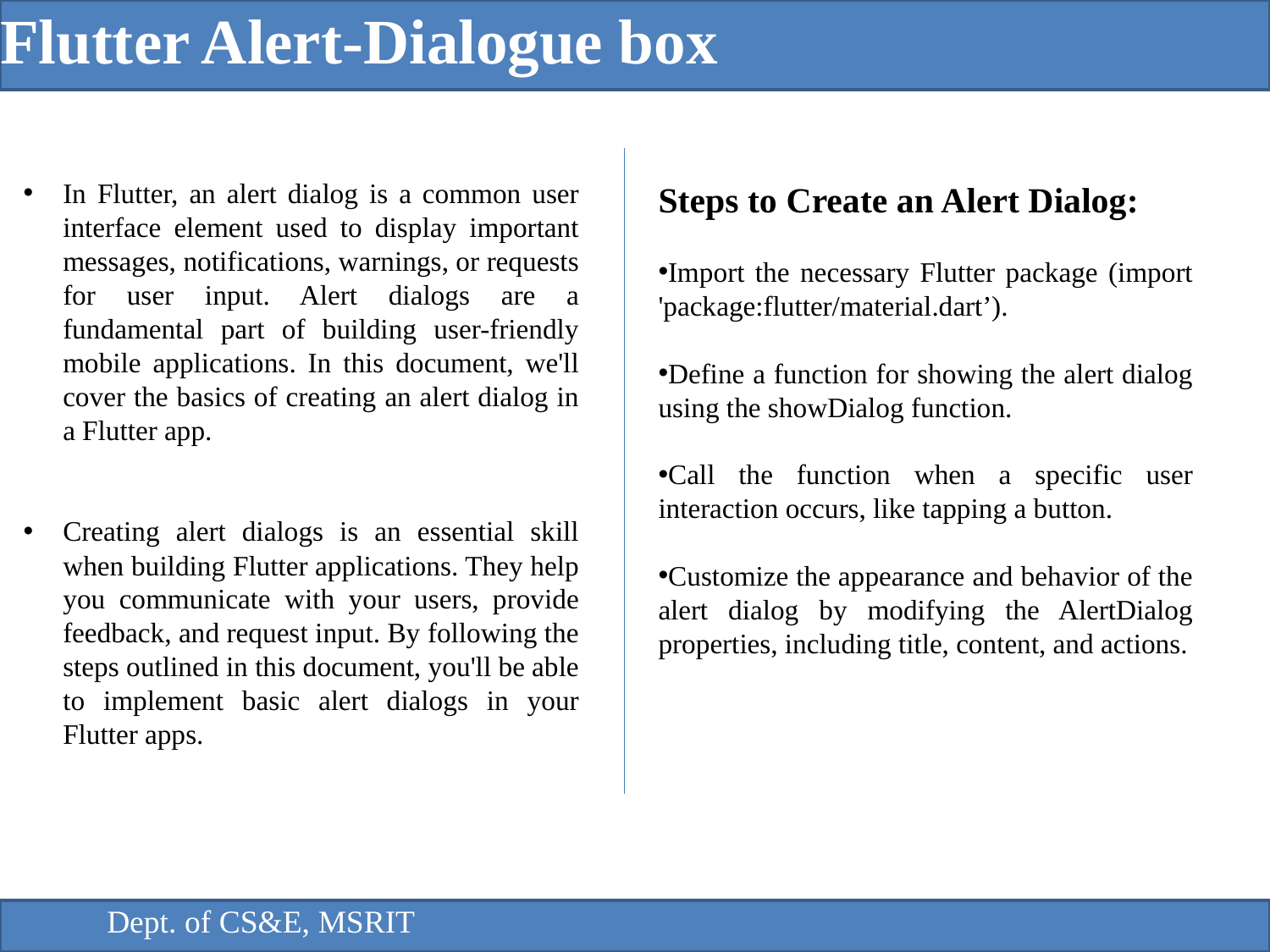

Flutter Alert-Dialogue box
In Flutter, an alert dialog is a common user interface element used to display important messages, notifications, warnings, or requests for user input. Alert dialogs are a fundamental part of building user-friendly mobile applications. In this document, we'll cover the basics of creating an alert dialog in a Flutter app.

Creating alert dialogs is an essential skill when building Flutter applications. They help you communicate with your users, provide feedback, and request input. By following the steps outlined in this document, you'll be able to implement basic alert dialogs in your Flutter apps.
Steps to Create an Alert Dialog:

Import the necessary Flutter package (import 'package:flutter/material.dart’).

Define a function for showing the alert dialog using the showDialog function.

Call the function when a specific user interaction occurs, like tapping a button.

Customize the appearance and behavior of the alert dialog by modifying the AlertDialog properties, including title, content, and actions.

Dept. of CS&E, MSRIT